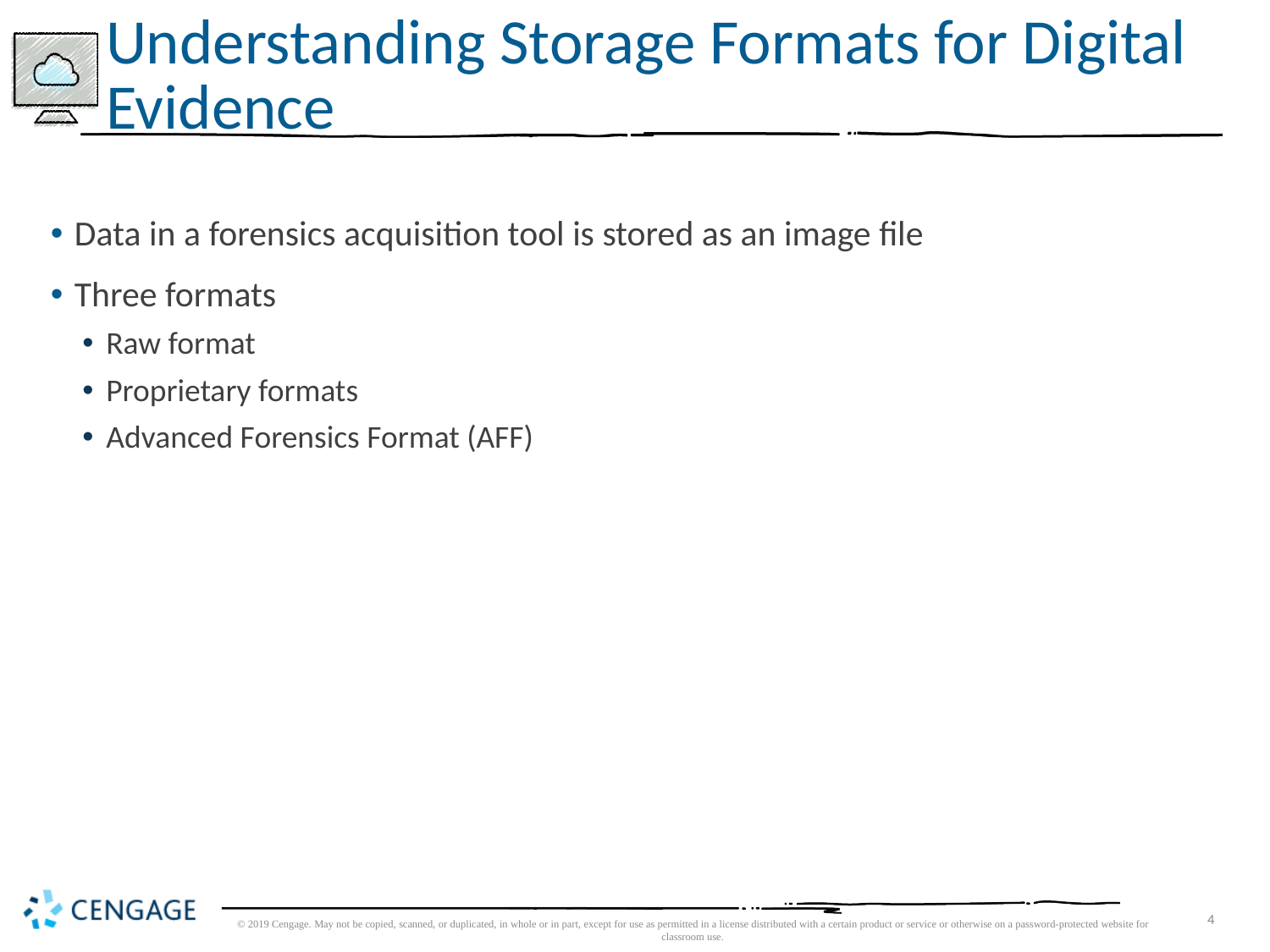

# Understanding Storage Formats for Digital Evidence
Data in a forensics acquisition tool is stored as an image file
Three formats
Raw format
Proprietary formats
Advanced Forensics Format (AFF)
© 2019 Cengage. May not be copied, scanned, or duplicated, in whole or in part, except for use as permitted in a license distributed with a certain product or service or otherwise on a password-protected website for classroom use.